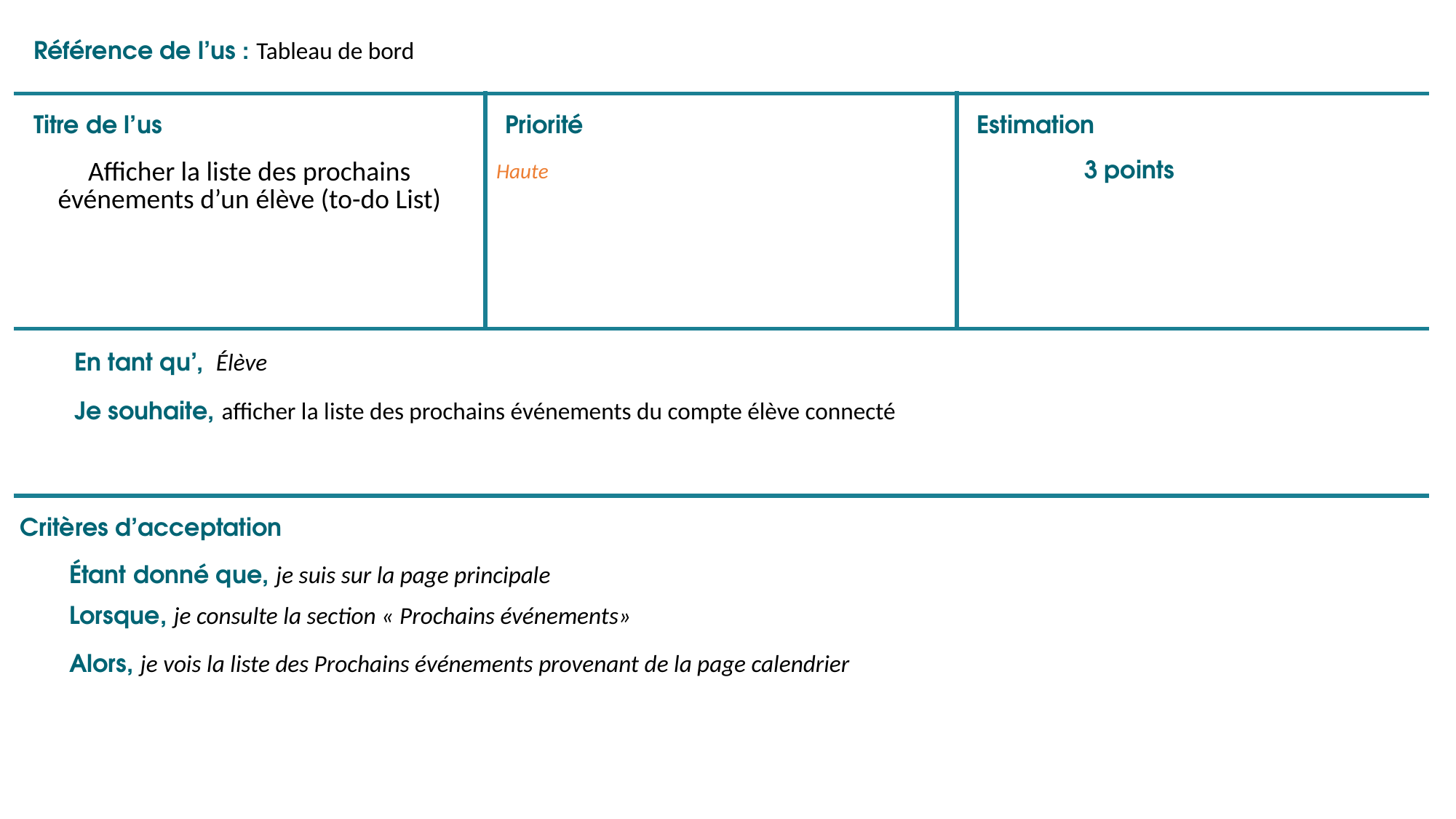

| Référence de l’us : Tableau de bord |  |  |
| --- | --- | --- |
| Titre de l’us Afficher la liste des prochains événements d’un élève (to-do List) | Priorité   Haute | Estimation 3 points |
| En tant qu’,  Élève Je souhaite, afficher la liste des prochains événements du compte élève connecté |  |  |
| Critères d’acceptation   Étant donné que, je suis sur la page principale Lorsque, je consulte la section « Prochains événements» Alors, je vois la liste des Prochains événements provenant de la page calendrier |  |  |